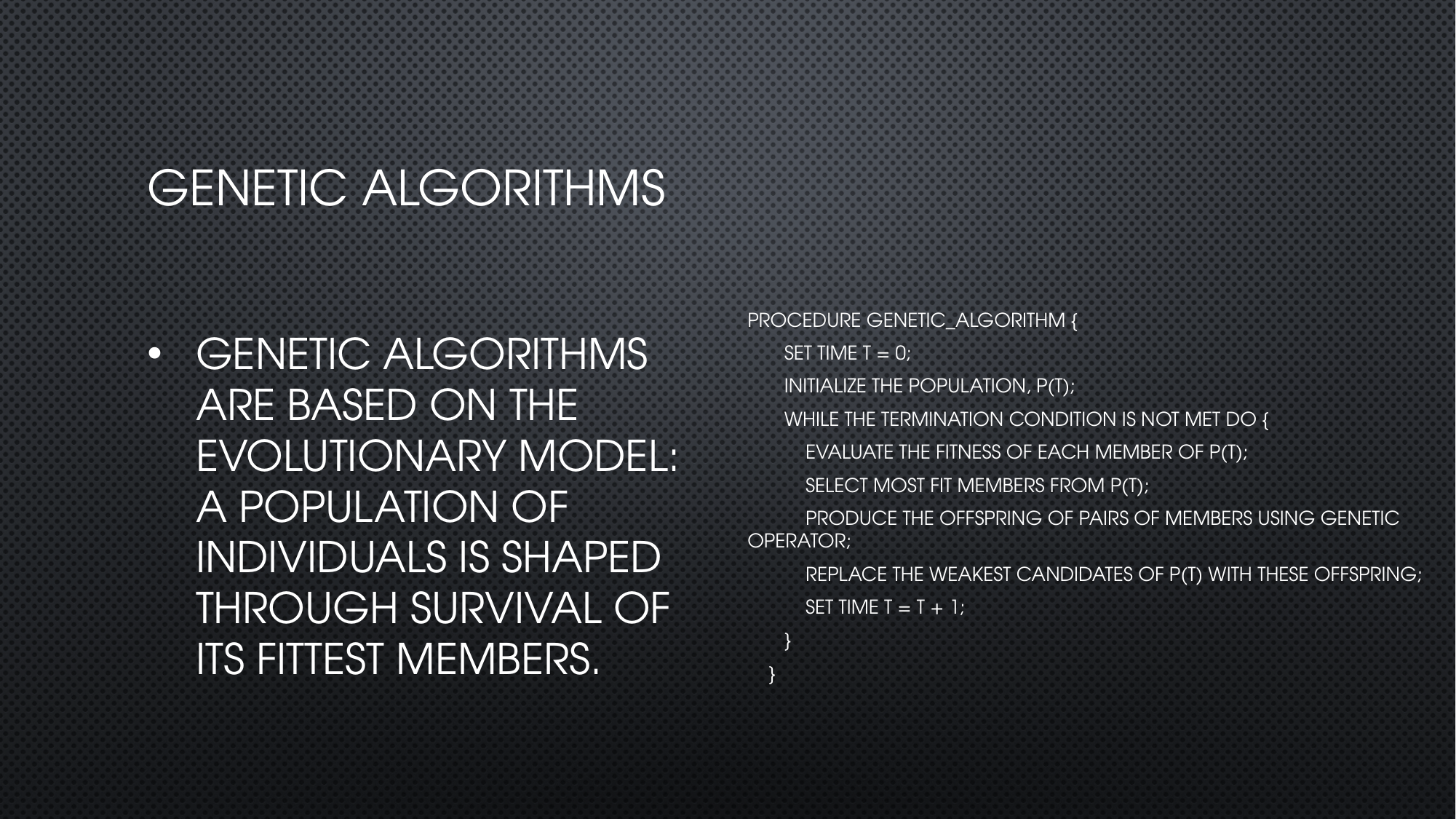

# Genetic algorithms
procedure genetic_algorithm {
       set time t = 0;
       initialize the population, P(t);
       while the termination condition is not met do {
           evaluate the fitness of each member of P(t);
           select most fit members from P(t);
           produce the offspring of pairs of members using genetic operator;
           replace the weakest candidates of P(t) with these offspring;
           set time t = t + 1;
       }
    }
Genetic algorithms are based on the evolutionary model: a population of individuals is shaped through survival of its fittest members.